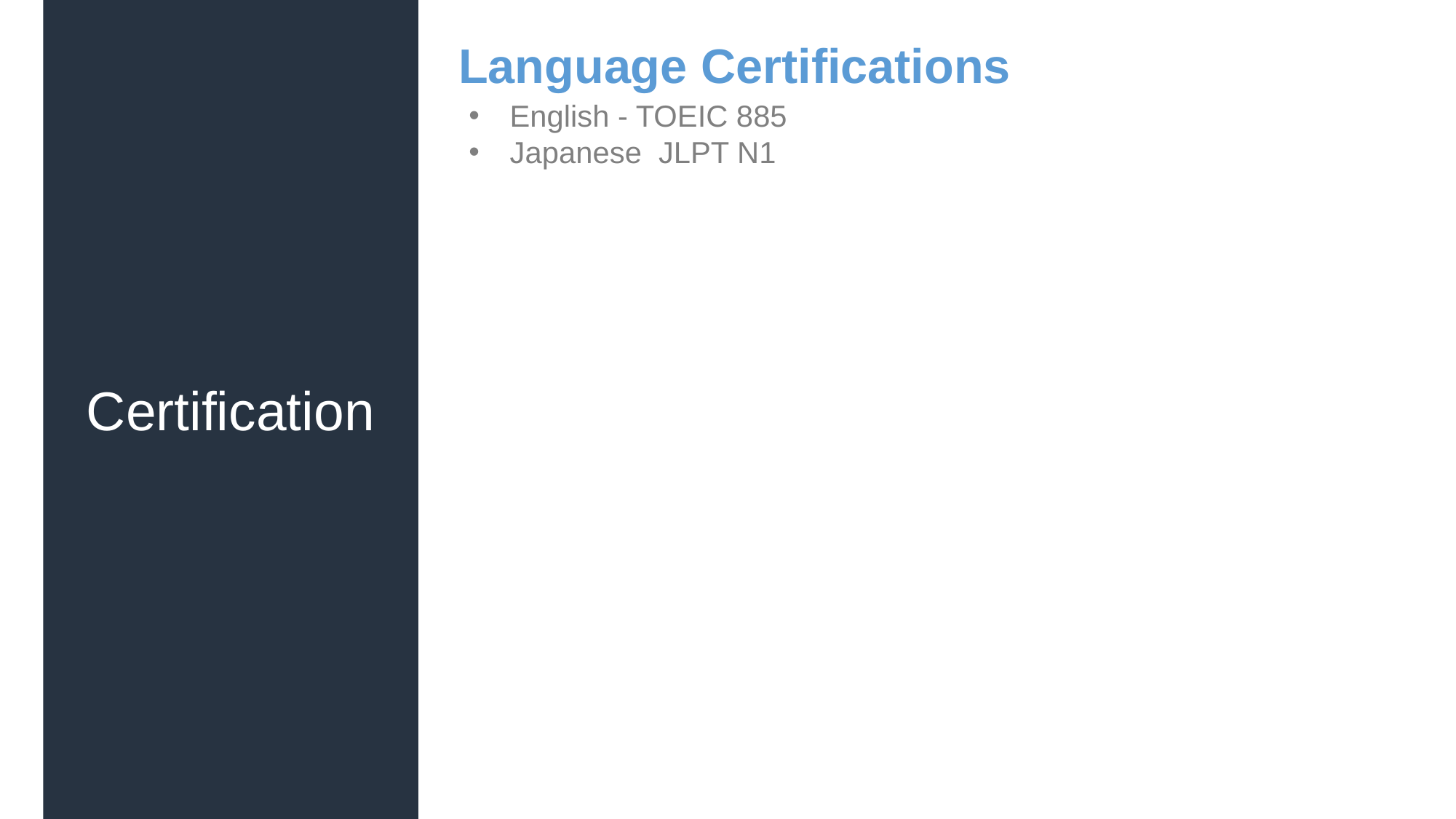

Language Certifications
English - TOEIC 885
Japanese  JLPT N1
Certification